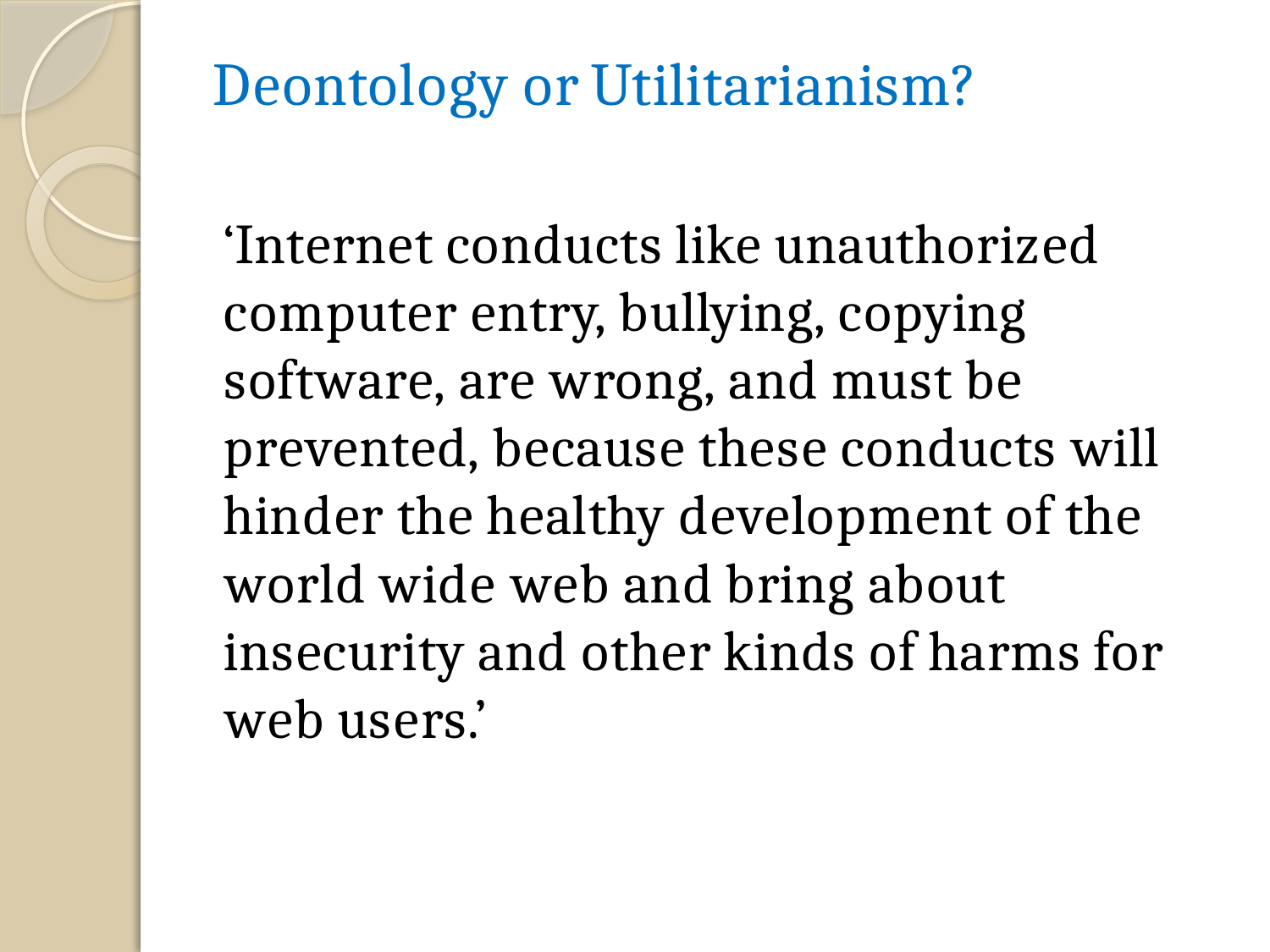

# Deontology or Utilitarianism?
‘Internet conducts like unauthorized computer entry, bullying, copying software, are wrong, and must be prevented, because these conducts will hinder the healthy development of the world wide web and bring about insecurity and other kinds of harms for web users.’